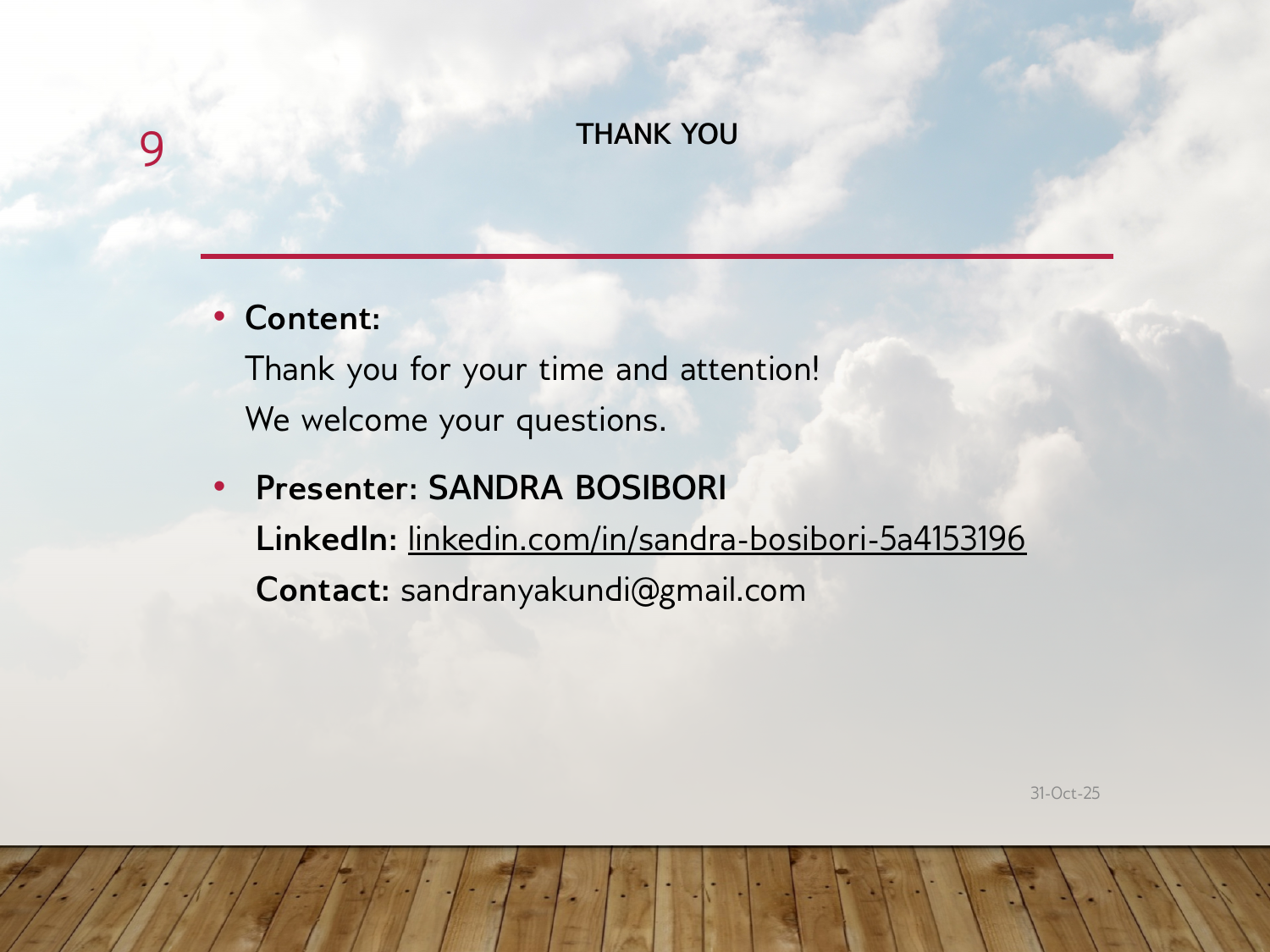

9
# Thank You
Content:
Thank you for your time and attention!
We welcome your questions.
 Presenter: SANDRA BOSIBORI
 LinkedIn: linkedin.com/in/sandra-bosibori-5a4153196
 Contact: sandranyakundi@gmail.com

31-Oct-25